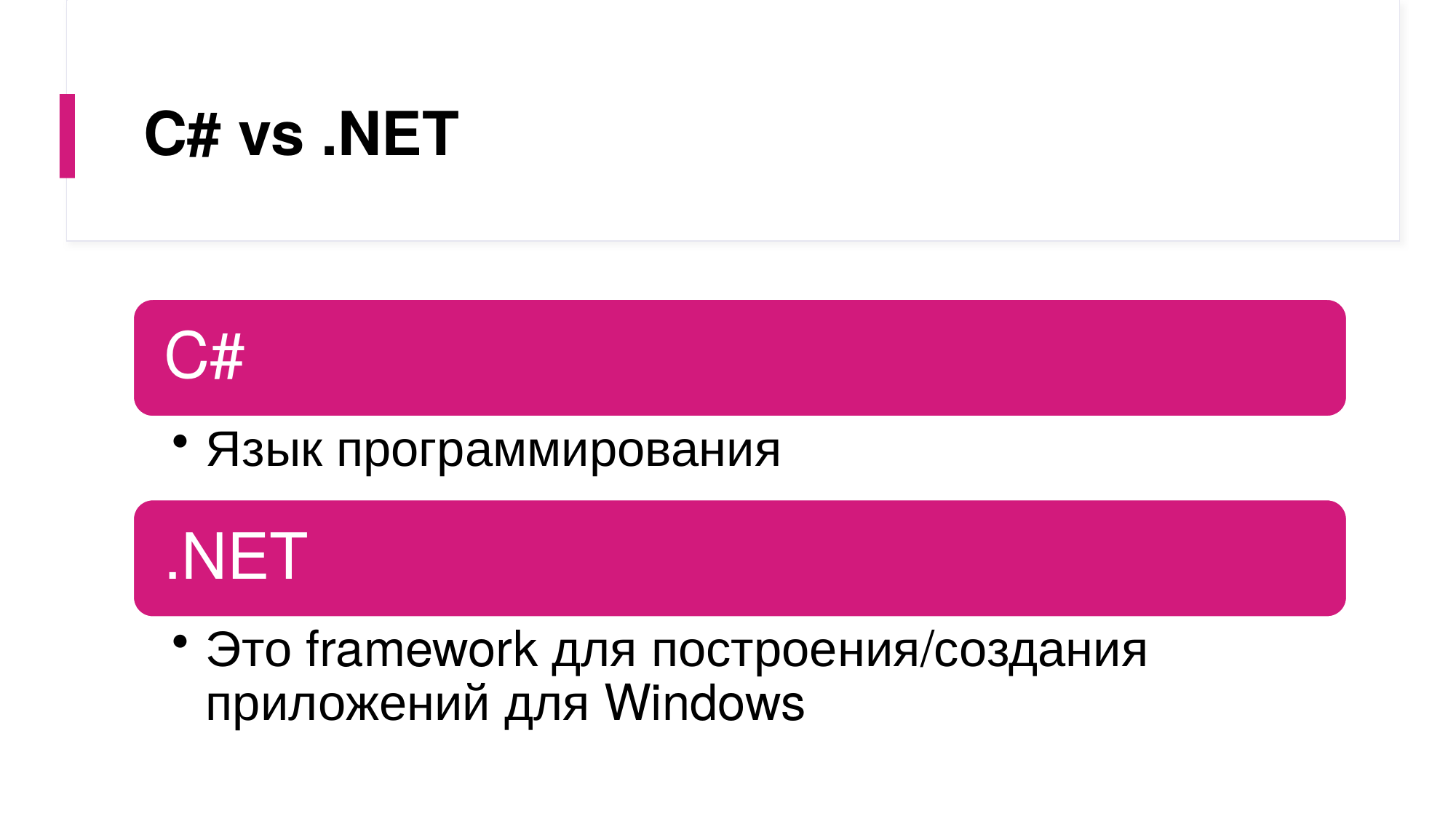

# C# vs .NET
C#
Язык программирования
.NET
Это framework для построения/создания приложений для Windows